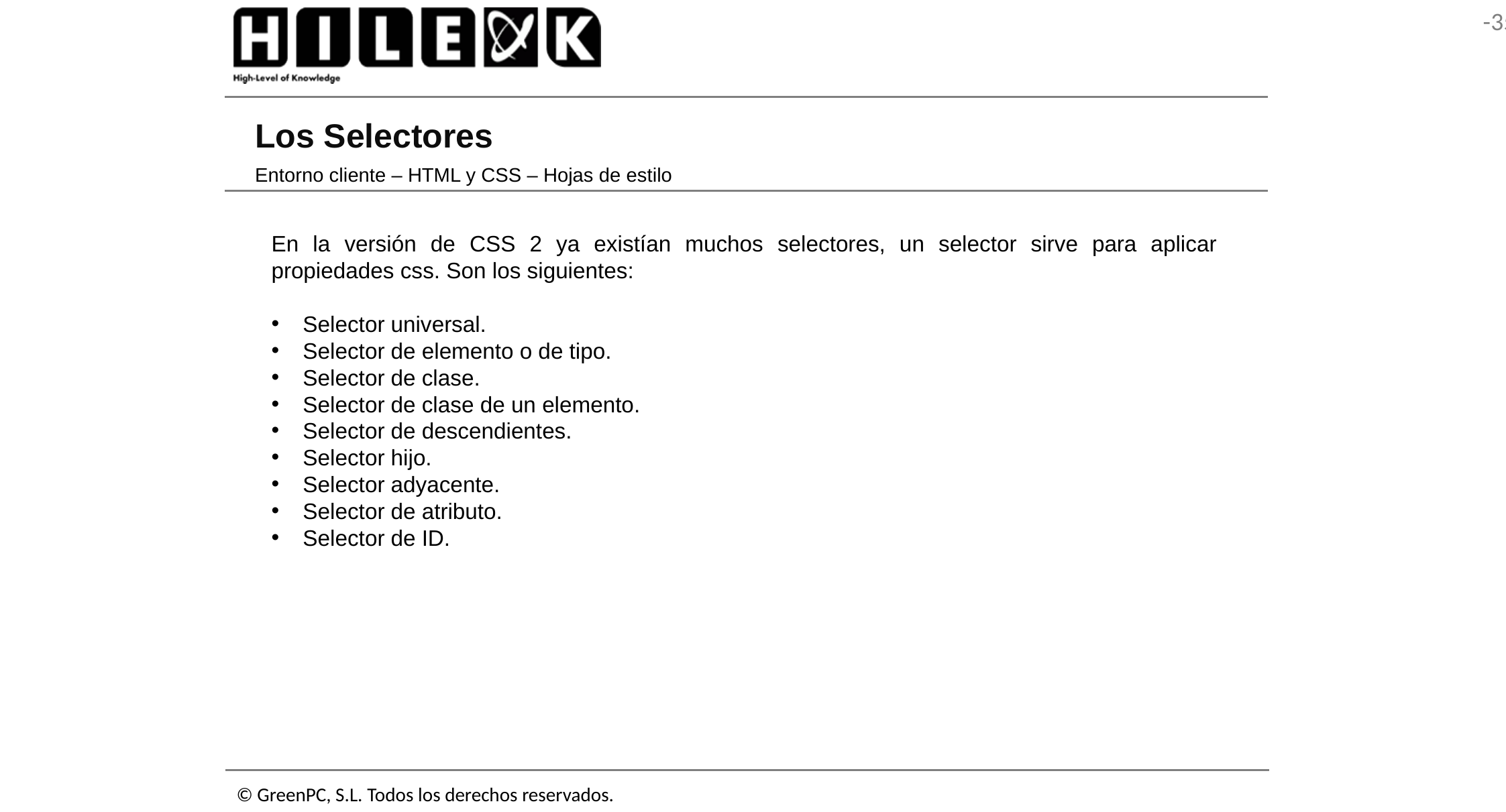

# Los Selectores
Entorno cliente – HTML y CSS – Hojas de estilo
En la versión de CSS 2 ya existían muchos selectores, un selector sirve para aplicar propiedades css. Son los siguientes:

Selector universal.
Selector de elemento o de tipo.
Selector de clase.
Selector de clase de un elemento.
Selector de descendientes.
Selector hijo.
Selector adyacente.
Selector de atributo.
Selector de ID.